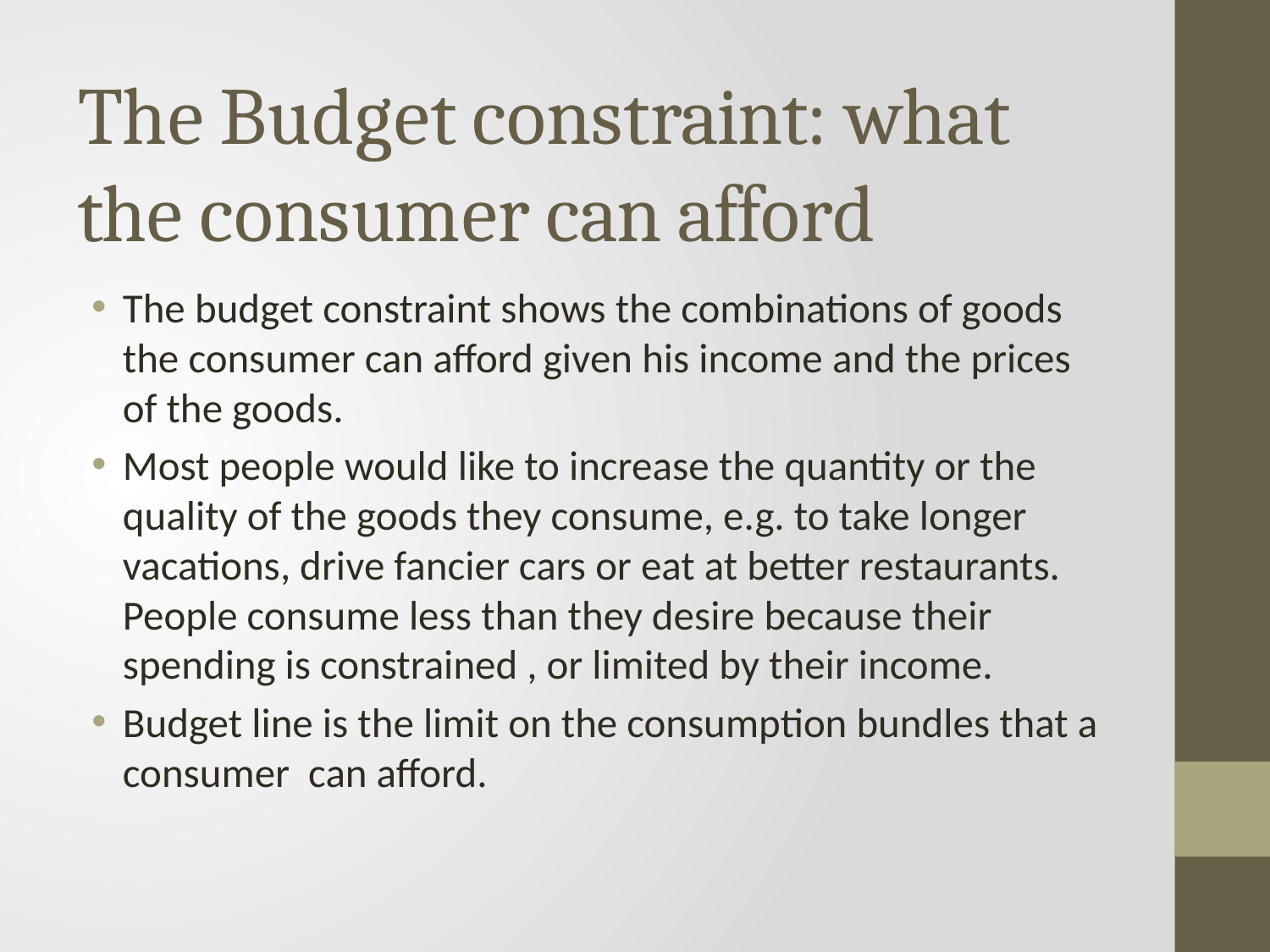

# The Budget constraint: what the consumer can afford
The budget constraint shows the combinations of goods the consumer can afford given his income and the prices of the goods.
Most people would like to increase the quantity or the quality of the goods they consume, e.g. to take longer vacations, drive fancier cars or eat at better restaurants.  People consume less than they desire because their spending is constrained , or limited by their income.
Budget line is the limit on the consumption bundles that a consumer  can afford.